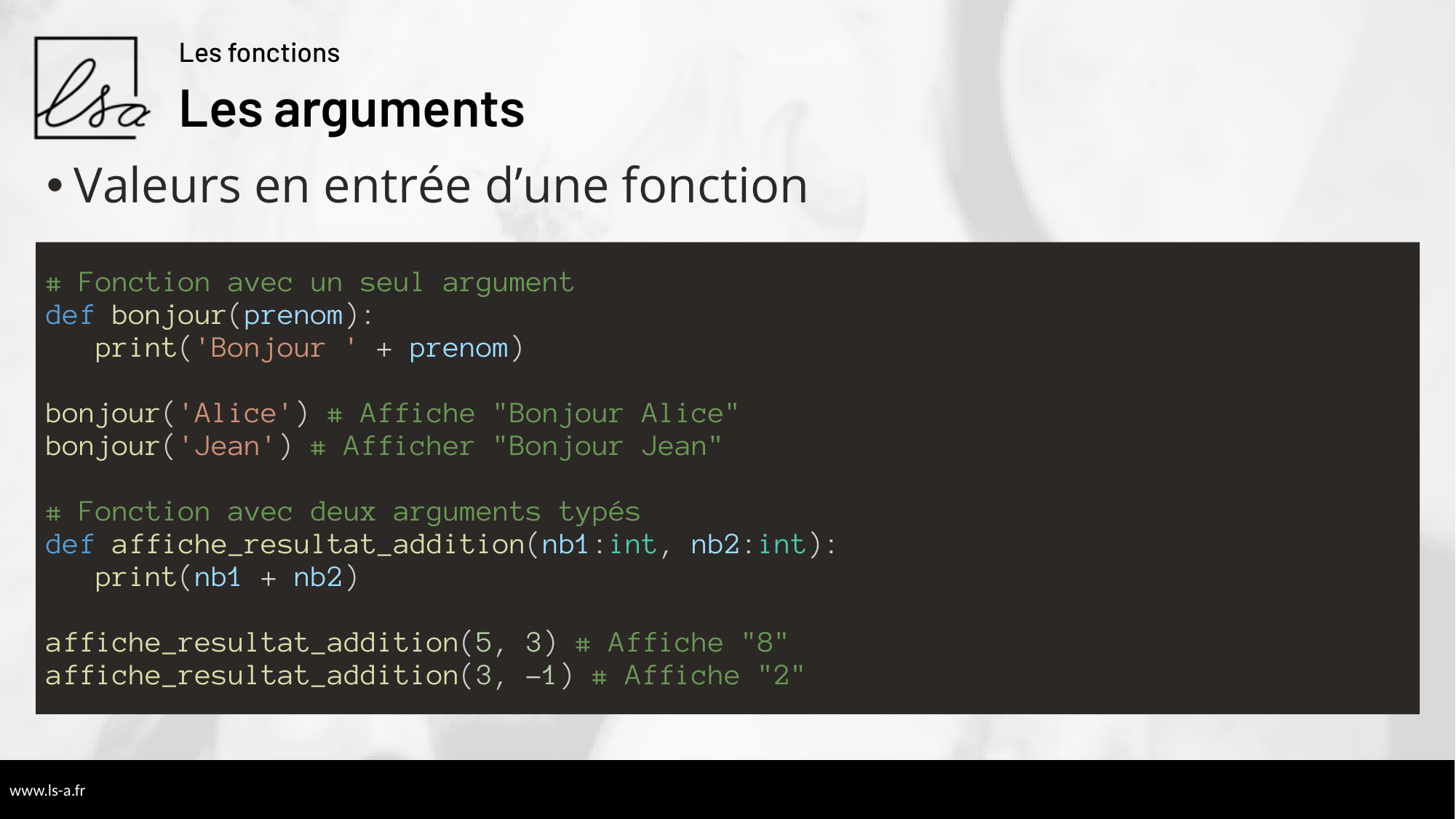

Les fonctions
# Les arguments
Valeurs en entrée d’une fonction
# Fonction avec un seul argument
def bonjour(prenom):
   print('Bonjour ' + prenom)
bonjour('Alice') # Affiche "Bonjour Alice"
bonjour('Jean') # Afficher "Bonjour Jean"
# Fonction avec deux arguments typés
def affiche_resultat_addition(nb1:int, nb2:int):
   print(nb1 + nb2)
affiche_resultat_addition(5, 3) # Affiche "8"
affiche_resultat_addition(3, -1) # Affiche "2"